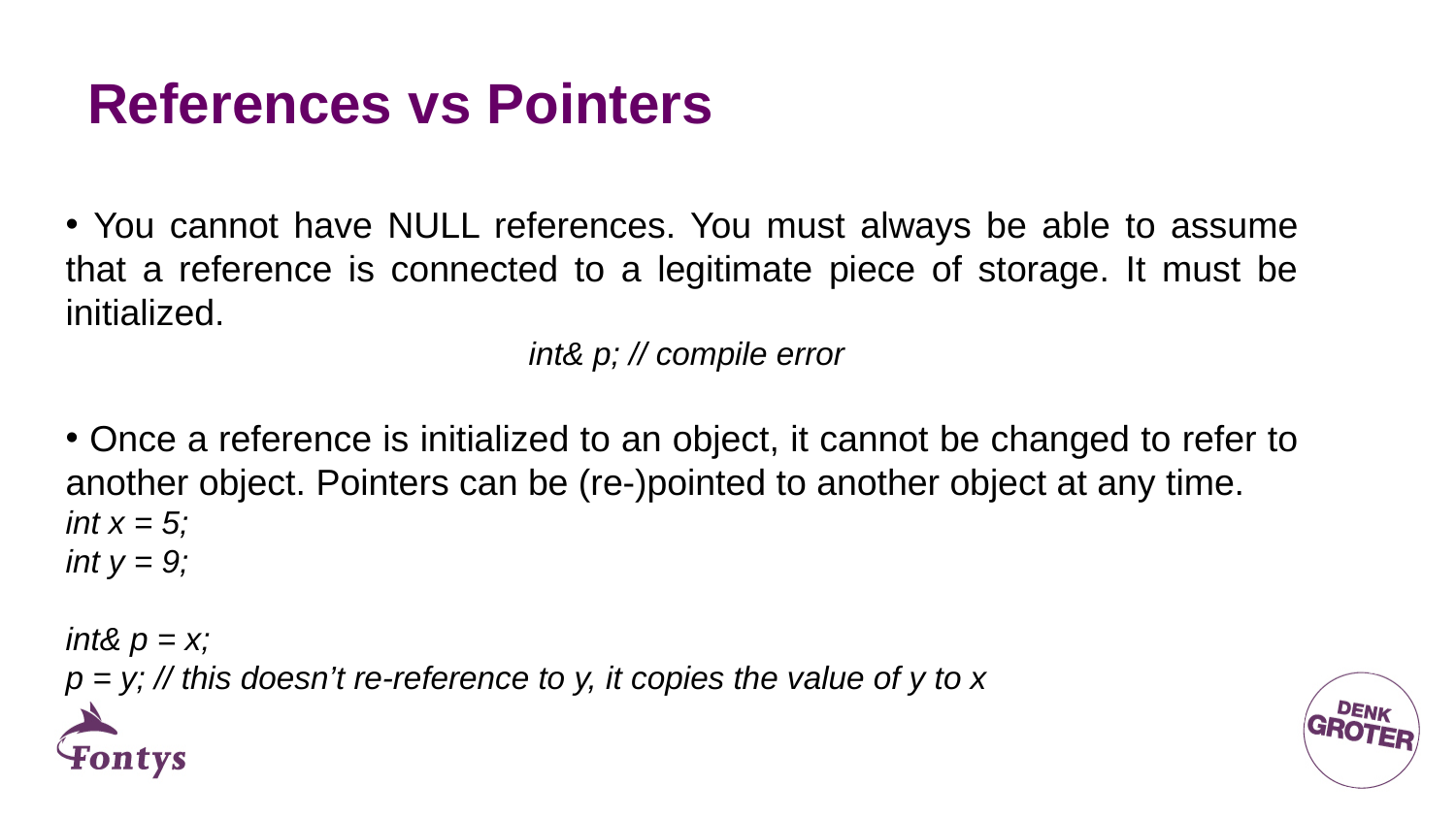

# References vs Pointers
 You cannot have NULL references. You must always be able to assume that a reference is connected to a legitimate piece of storage. It must be initialized.
 int& p; // compile error

 Once a reference is initialized to an object, it cannot be changed to refer to another object. Pointers can be (re-)pointed to another object at any time.
int x = 5;
int y = 9;

int& p = x;
p = y; // this doesn’t re-reference to y, it copies the value of y to x